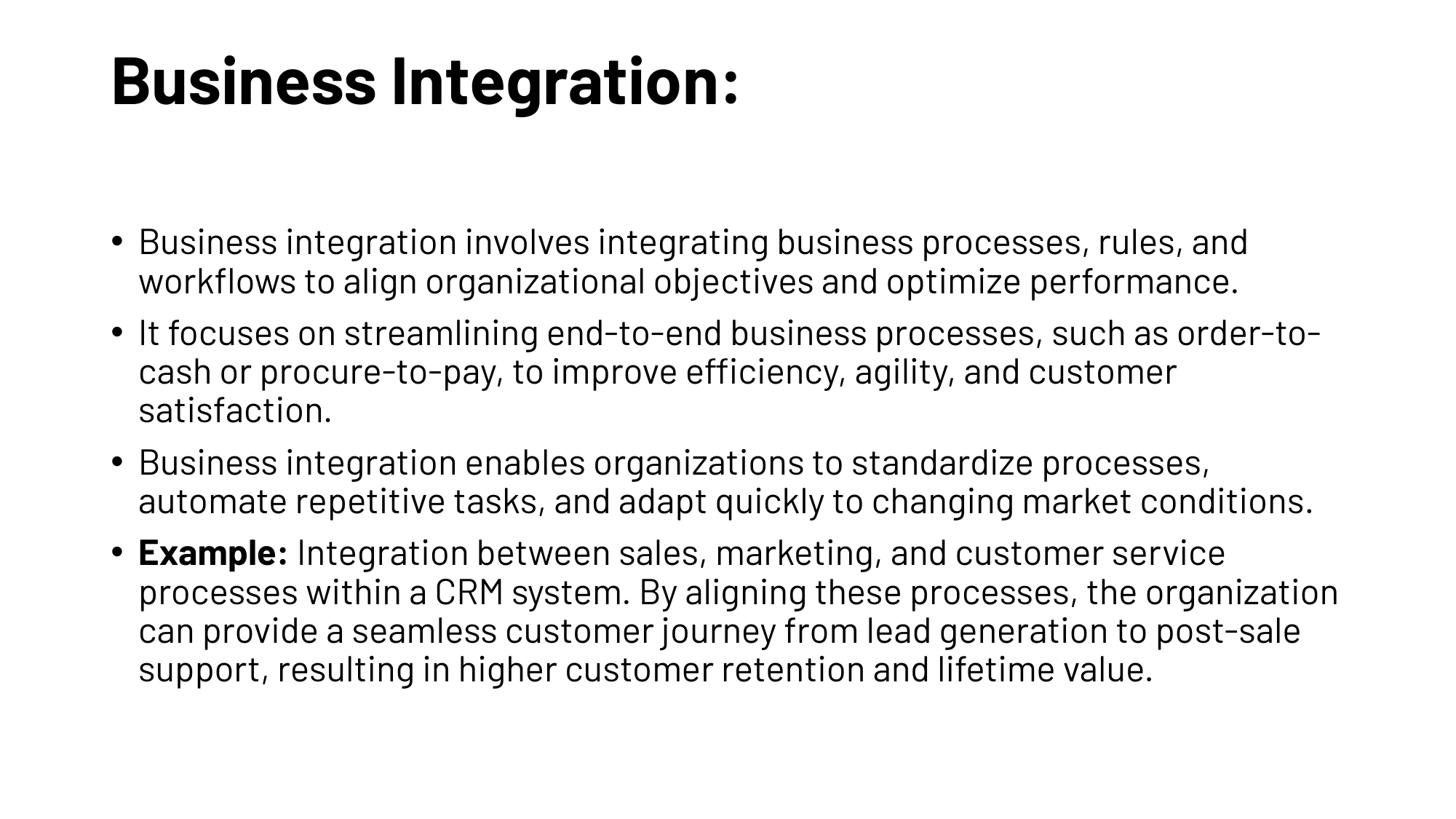

# Business Integration:
Business integration involves integrating business processes, rules, and workflows to align organizational objectives and optimize performance.
It focuses on streamlining end-to-end business processes, such as order-to-cash or procure-to-pay, to improve efficiency, agility, and customer satisfaction.
Business integration enables organizations to standardize processes, automate repetitive tasks, and adapt quickly to changing market conditions.
Example: Integration between sales, marketing, and customer service processes within a CRM system. By aligning these processes, the organization can provide a seamless customer journey from lead generation to post-sale support, resulting in higher customer retention and lifetime value.